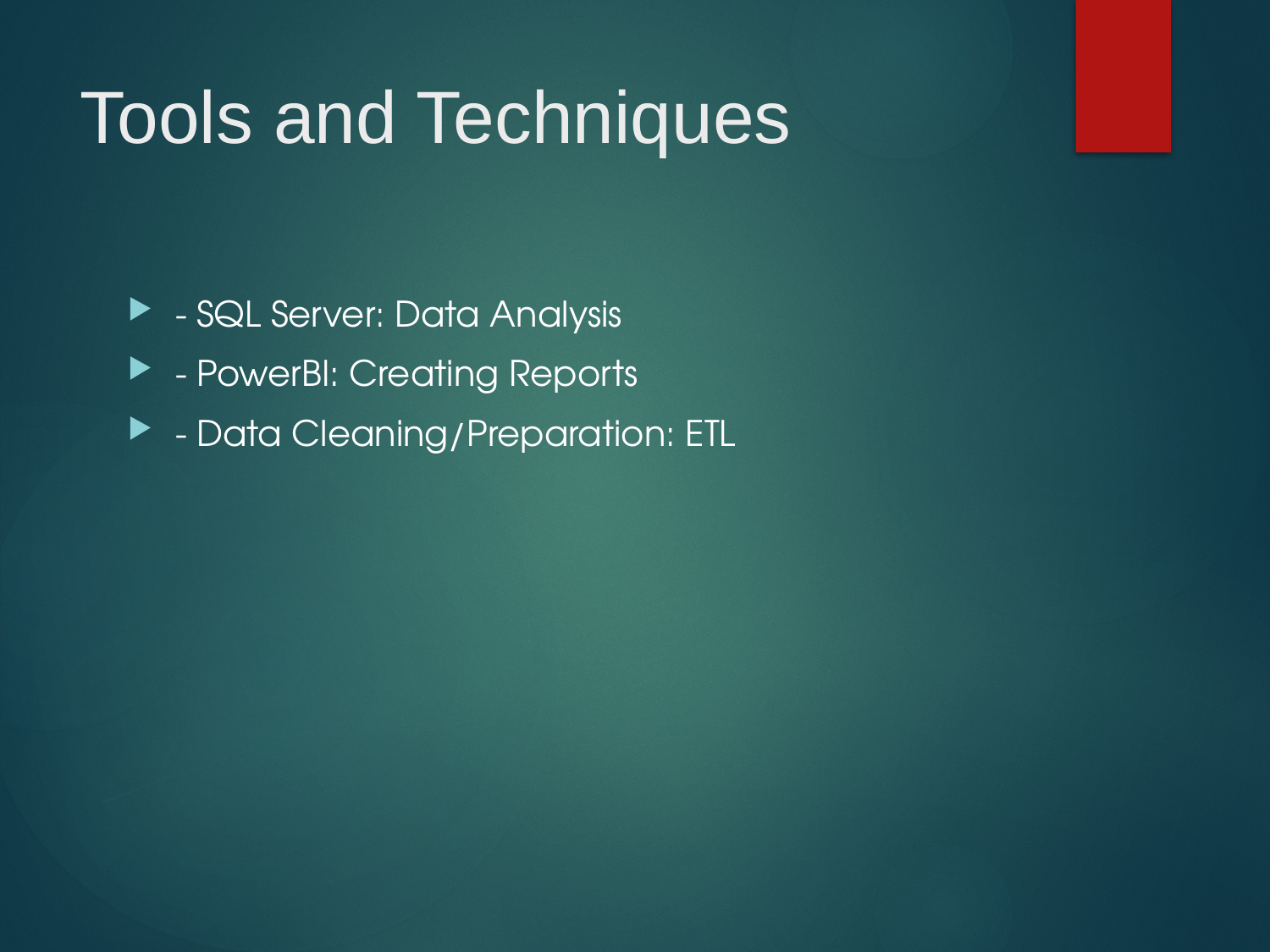

# Tools and Techniques
- SQL Server: Data Analysis
- PowerBI: Creating Reports
- Data Cleaning/Preparation: ETL